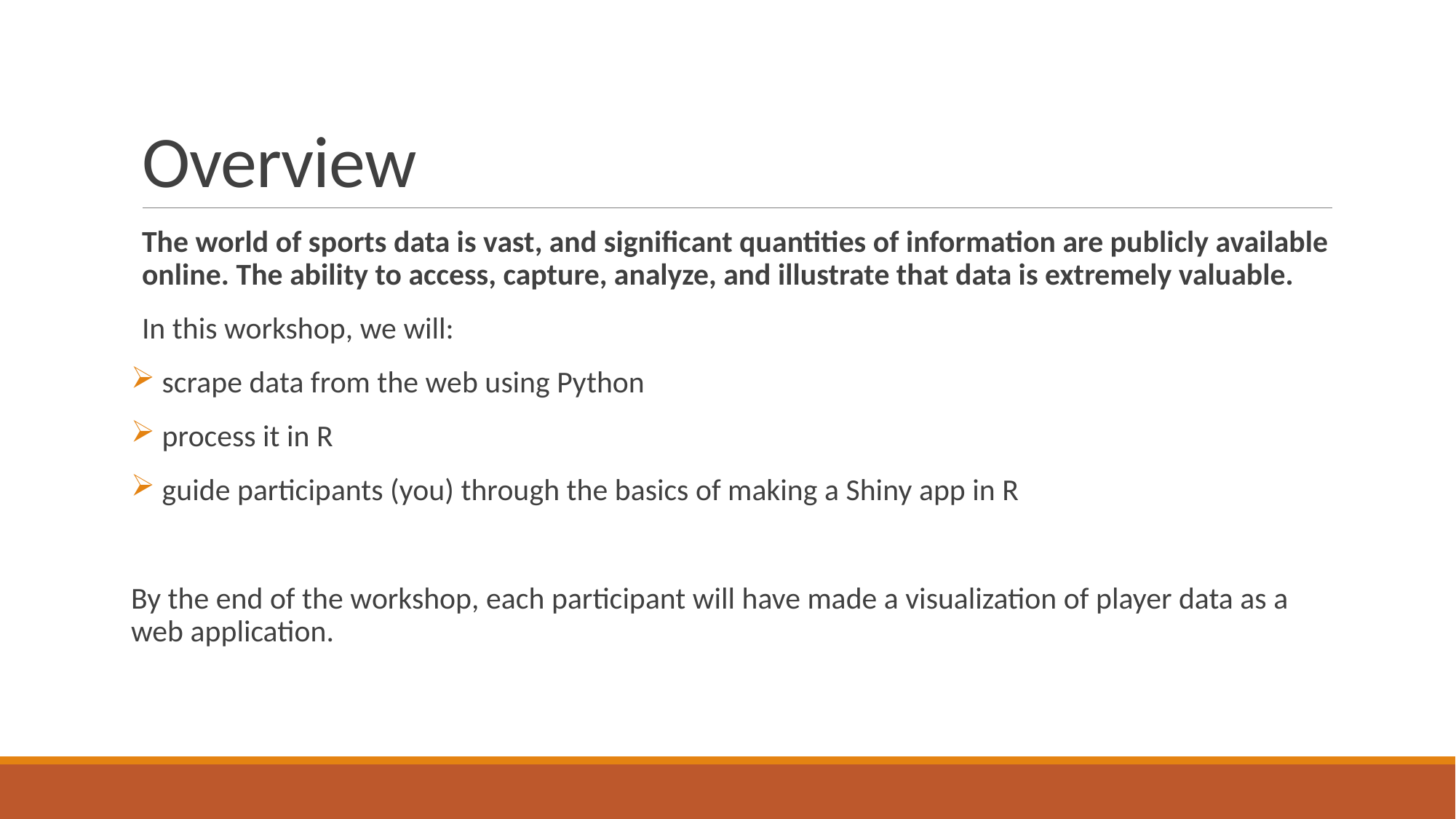

# Overview
The world of sports data is vast, and significant quantities of information are publicly available online. The ability to access, capture, analyze, and illustrate that data is extremely valuable.
In this workshop, we will:
 scrape data from the web using Python
 process it in R
 guide participants (you) through the basics of making a Shiny app in R

By the end of the workshop, each participant will have made a visualization of player data as a web application.